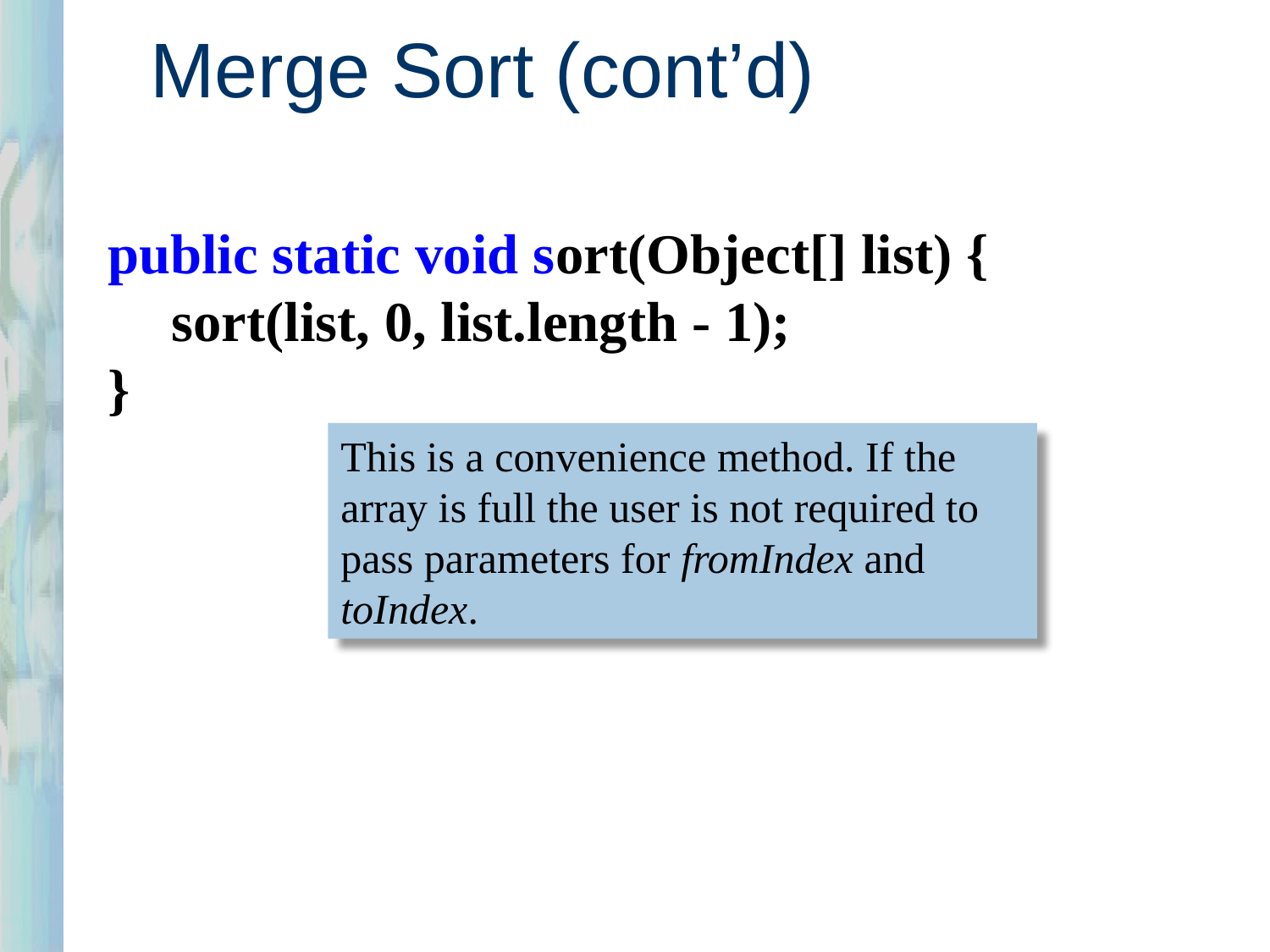

# Merge Sort (cont’d)
public static void sort(Object[] list) {
	sort(list, 0, list.length - 1);
}
This is a convenience method. If the array is full the user is not required to pass parameters for fromIndex and toIndex.